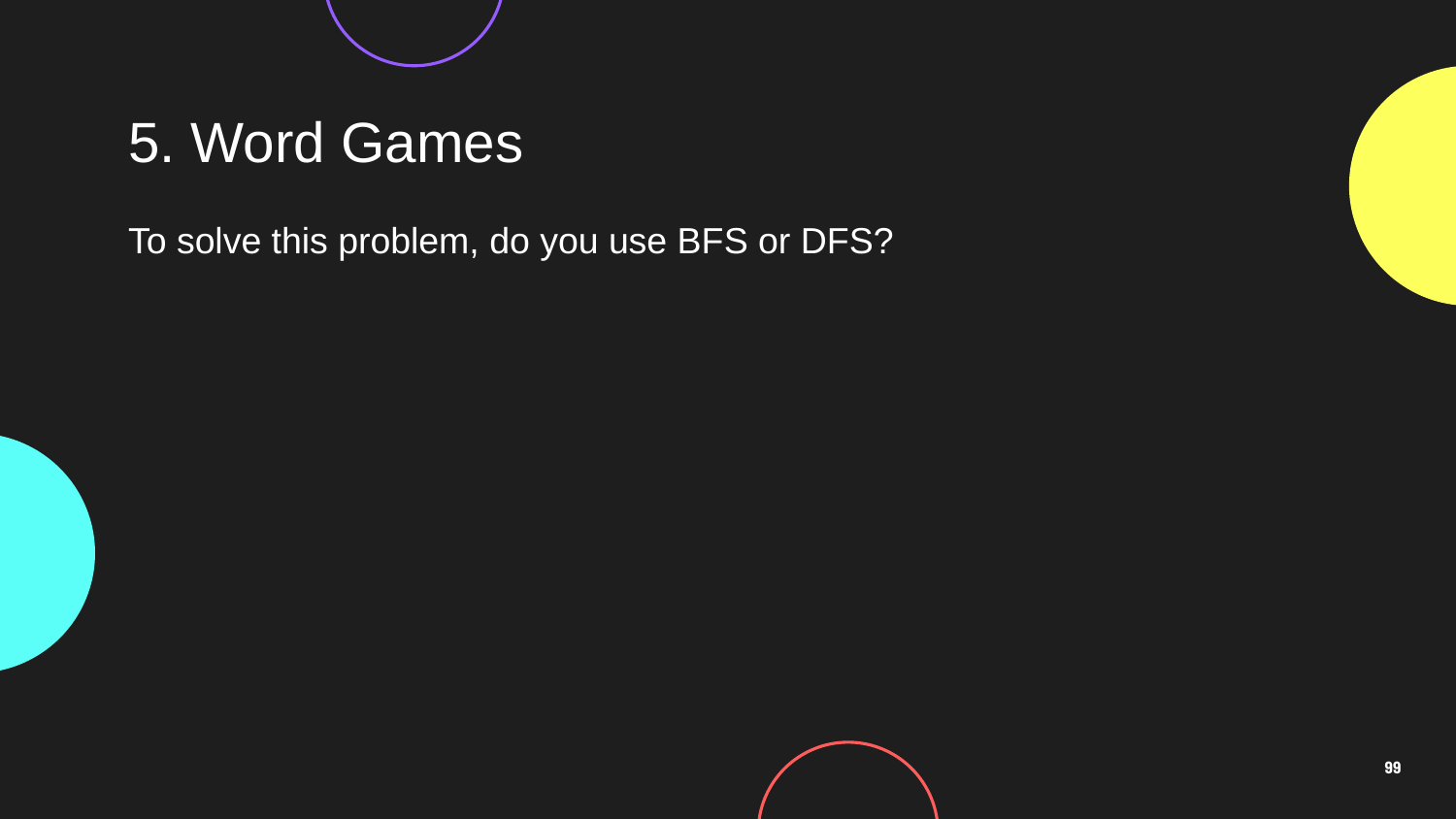

# 5. Word Games
To solve this problem, do you use BFS or DFS?
99